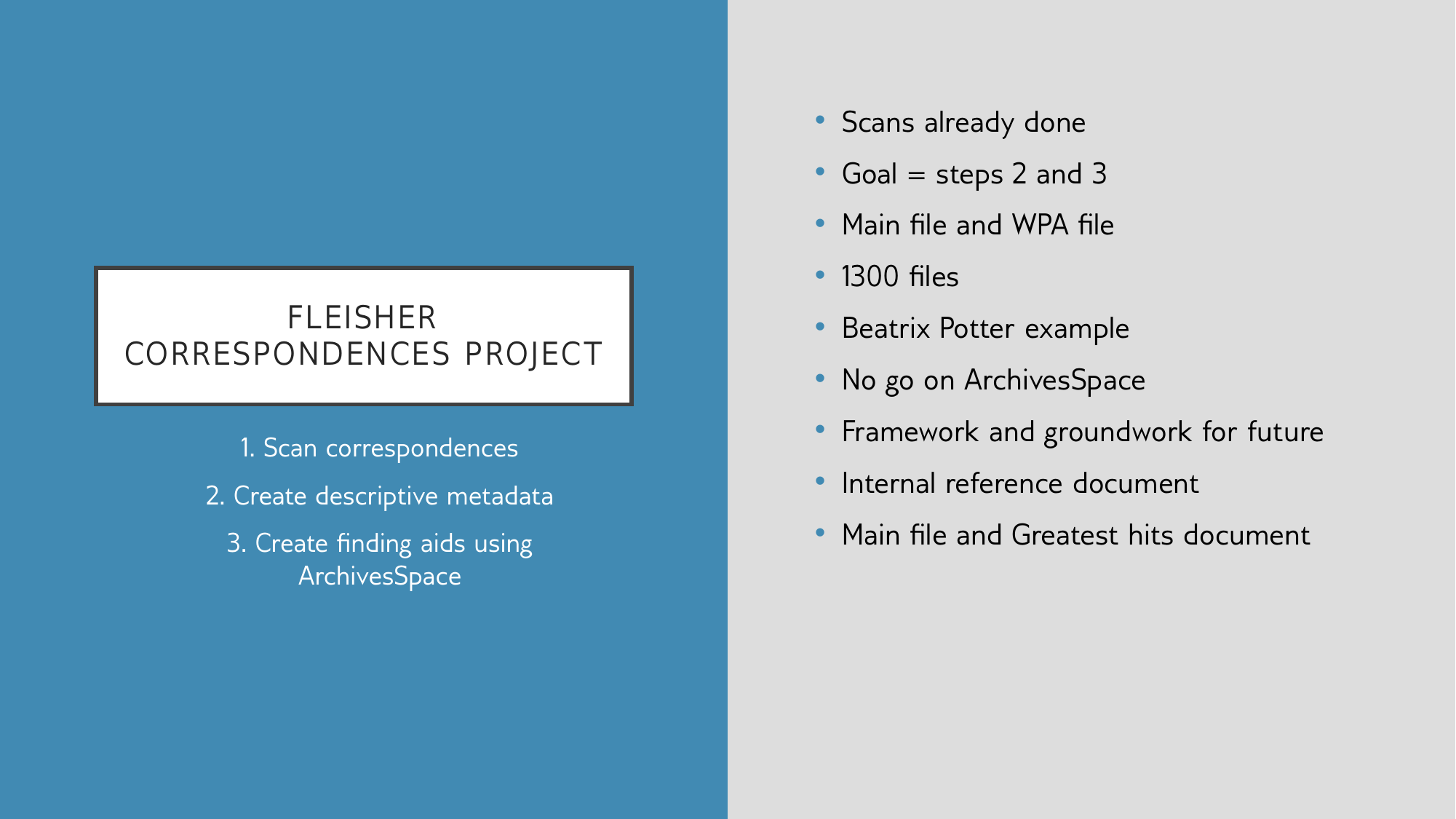

Scans already done
Goal = steps 2 and 3
Main file and WPA file
1300 files
Beatrix Potter example
No go on ArchivesSpace
Framework and groundwork for future
Internal reference document
Main file and Greatest hits document

# Fleisher Correspondences Project
1. Scan correspondences
2. Create descriptive metadata
3. Create finding aids using ArchivesSpace